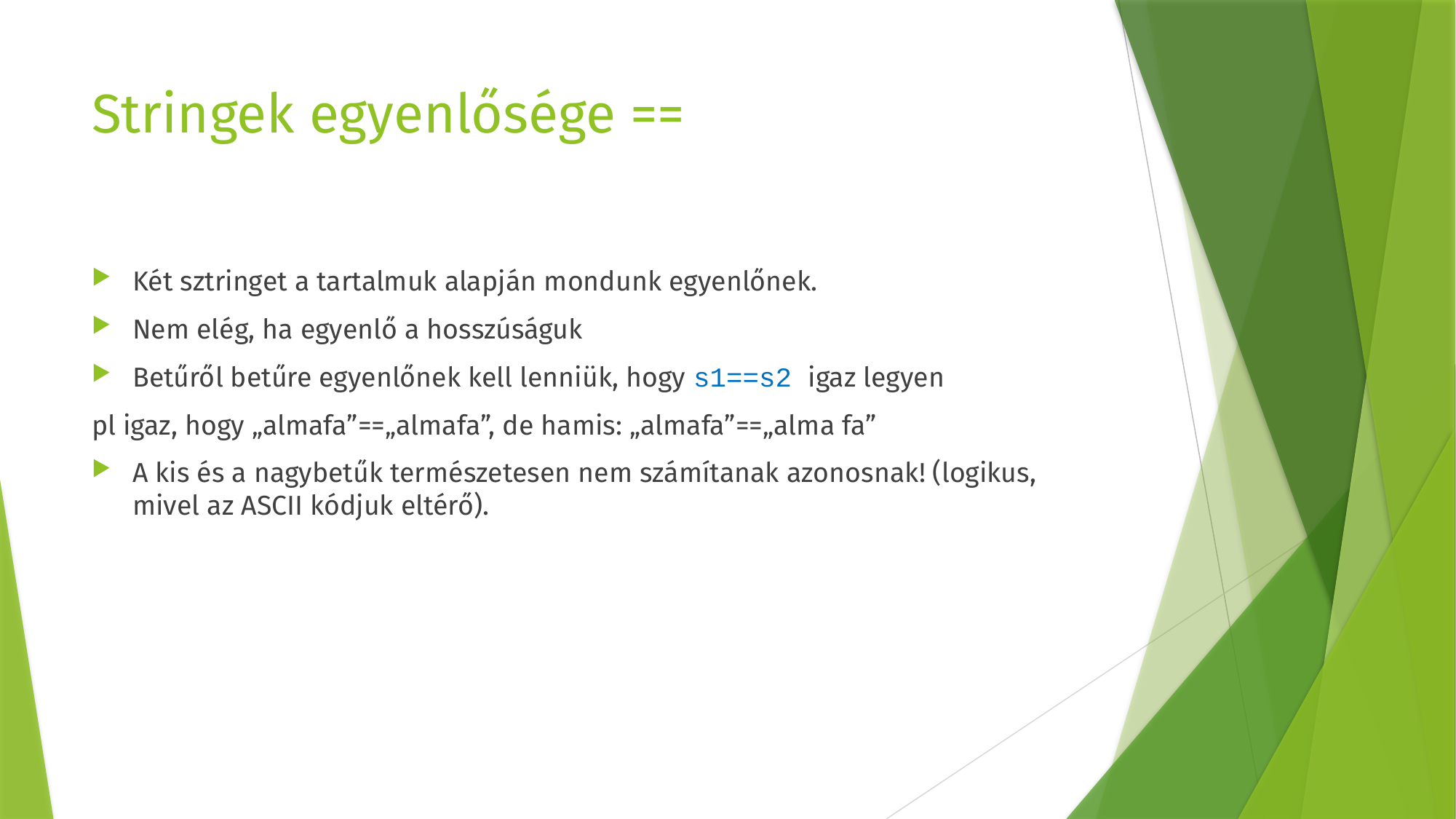

# Stringek egyenlősége ==
Két sztringet a tartalmuk alapján mondunk egyenlőnek.
Nem elég, ha egyenlő a hosszúságuk
Betűről betűre egyenlőnek kell lenniük, hogy s1==s2 igaz legyen
pl igaz, hogy „almafa”==„almafa”, de hamis: „almafa”==„alma fa”
A kis és a nagybetűk természetesen nem számítanak azonosnak! (logikus, mivel az ASCII kódjuk eltérő).